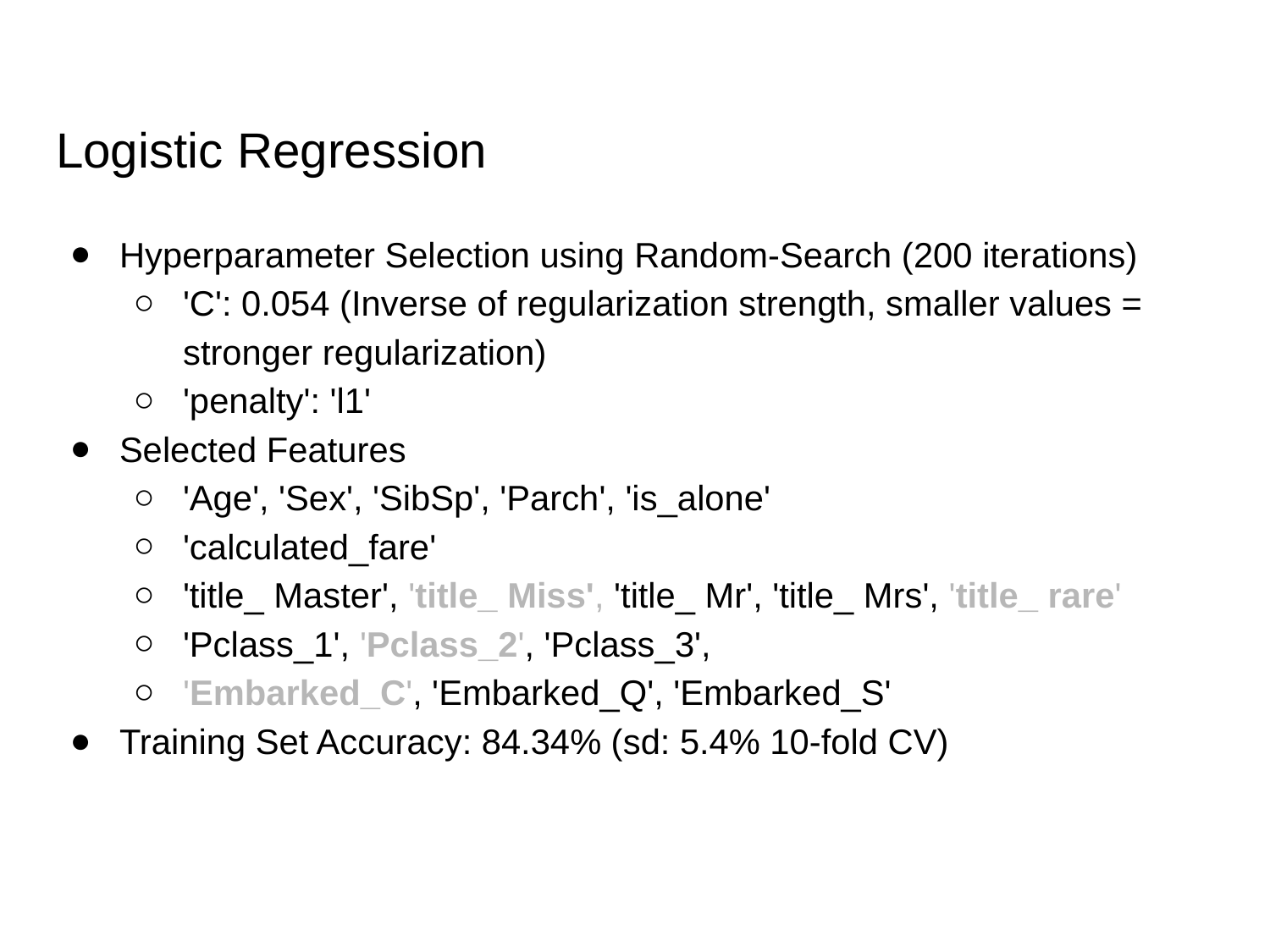

# Logistic Regression
Hyperparameter Selection using Random-Search (200 iterations)
'C': 0.054 (Inverse of regularization strength, smaller values = stronger regularization)
'penalty': 'l1'
Selected Features
'Age', 'Sex', 'SibSp', 'Parch', 'is_alone'
'calculated_fare'
'title_ Master', 'title_ Miss', 'title_ Mr', 'title_ Mrs', 'title_ rare'
'Pclass_1', 'Pclass_2', 'Pclass_3',
'Embarked_C', 'Embarked_Q', 'Embarked_S'
Training Set Accuracy: 84.34% (sd: 5.4% 10-fold CV)